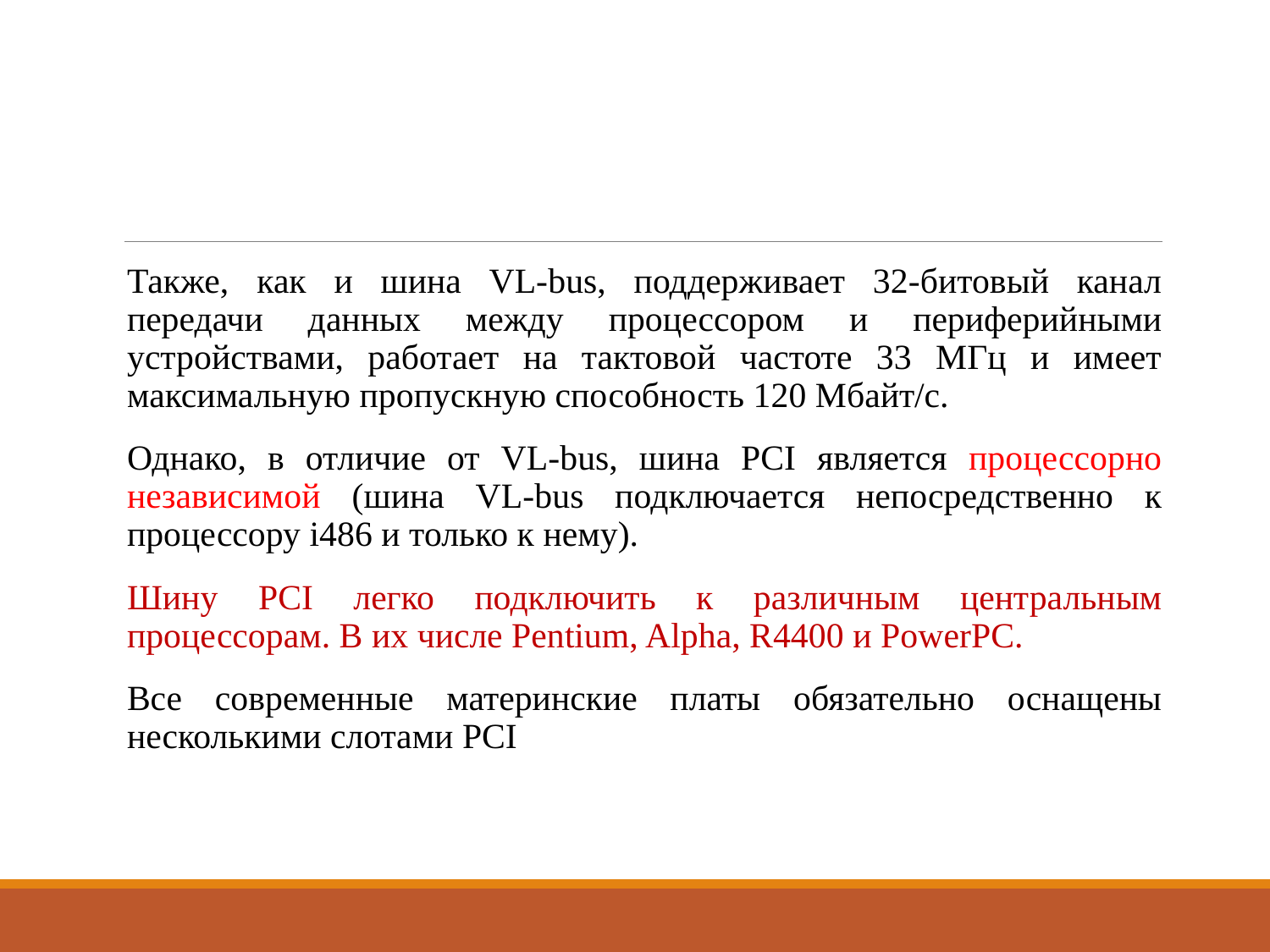

#
Также, как и шина VL-bus, поддерживает 32-битовый канал передачи данных между процессором и периферийными устройствами, работает на тактовой частоте 33 МГц и имеет максимальную пропускную способность 120 Мбайт/с.
Однако, в отличие от VL-bus, шина PCI является процессорно независимой (шина VL-bus подключается непосредственно к процессору i486 и только к нему).
Шину PCI легко подключить к различным центральным процессорам. В их числе Pentium, Alpha, R4400 и PowerPC.
Все современные материнские платы обязательно оснащены несколькими слотами PCI